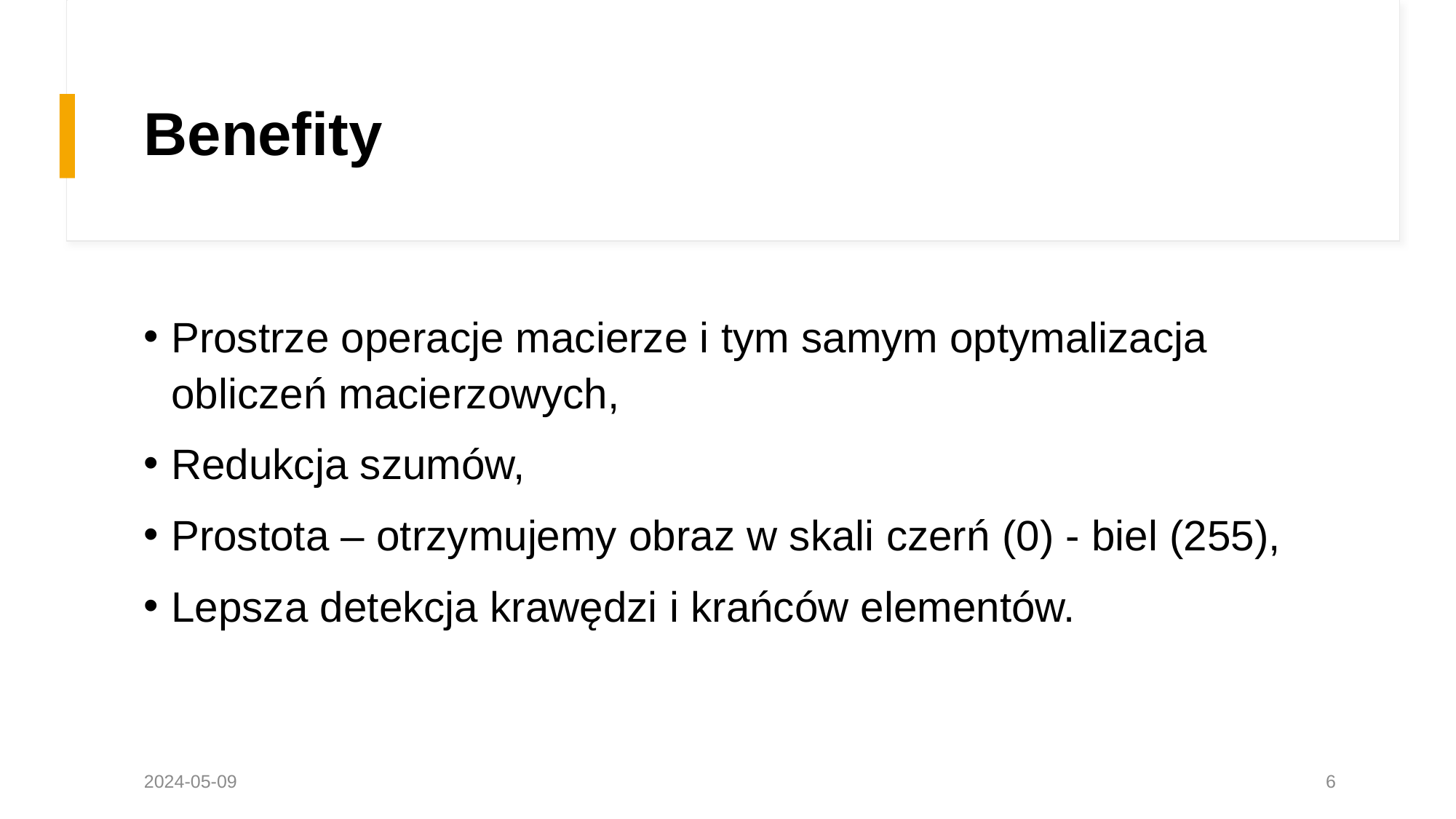

# Benefity
Prostrze operacje macierze i tym samym optymalizacja obliczeń macierzowych,
Redukcja szumów,
Prostota – otrzymujemy obraz w skali czerń (0) - biel (255),
Lepsza detekcja krawędzi i krańców elementów.

2024-05-09
6